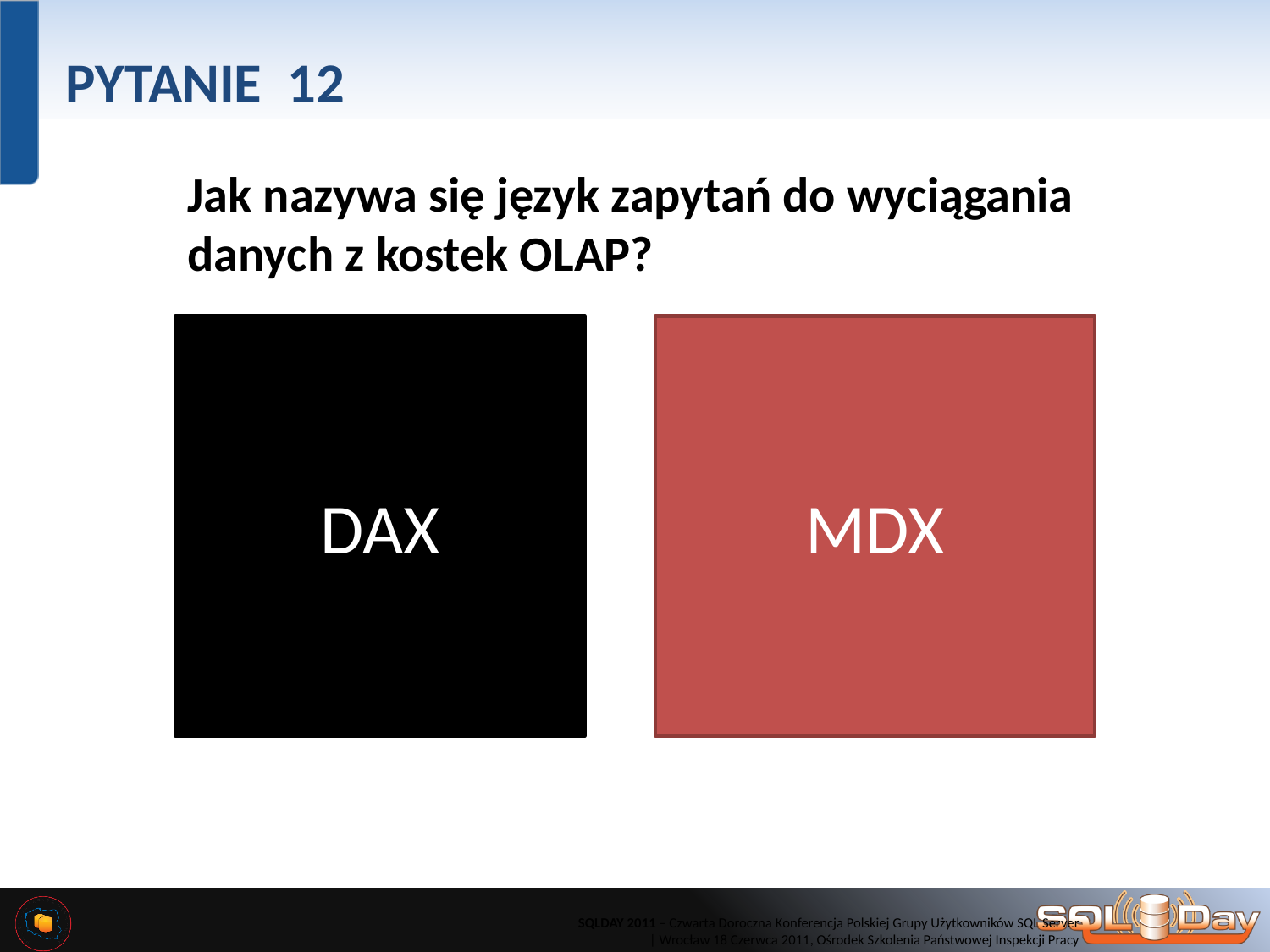

# PYTANIE  12
Jak nazywa się język zapytań do wyciągania danych z kostek OLAP?

DAX
MDX
SQLDAY 2011 – Czwarta Doroczna Konferencja Polskiej Grupy Użytkowników SQL Server
 | Wrocław 18 Czerwca 2011, Ośrodek Szkolenia Państwowej Inspekcji Pracy